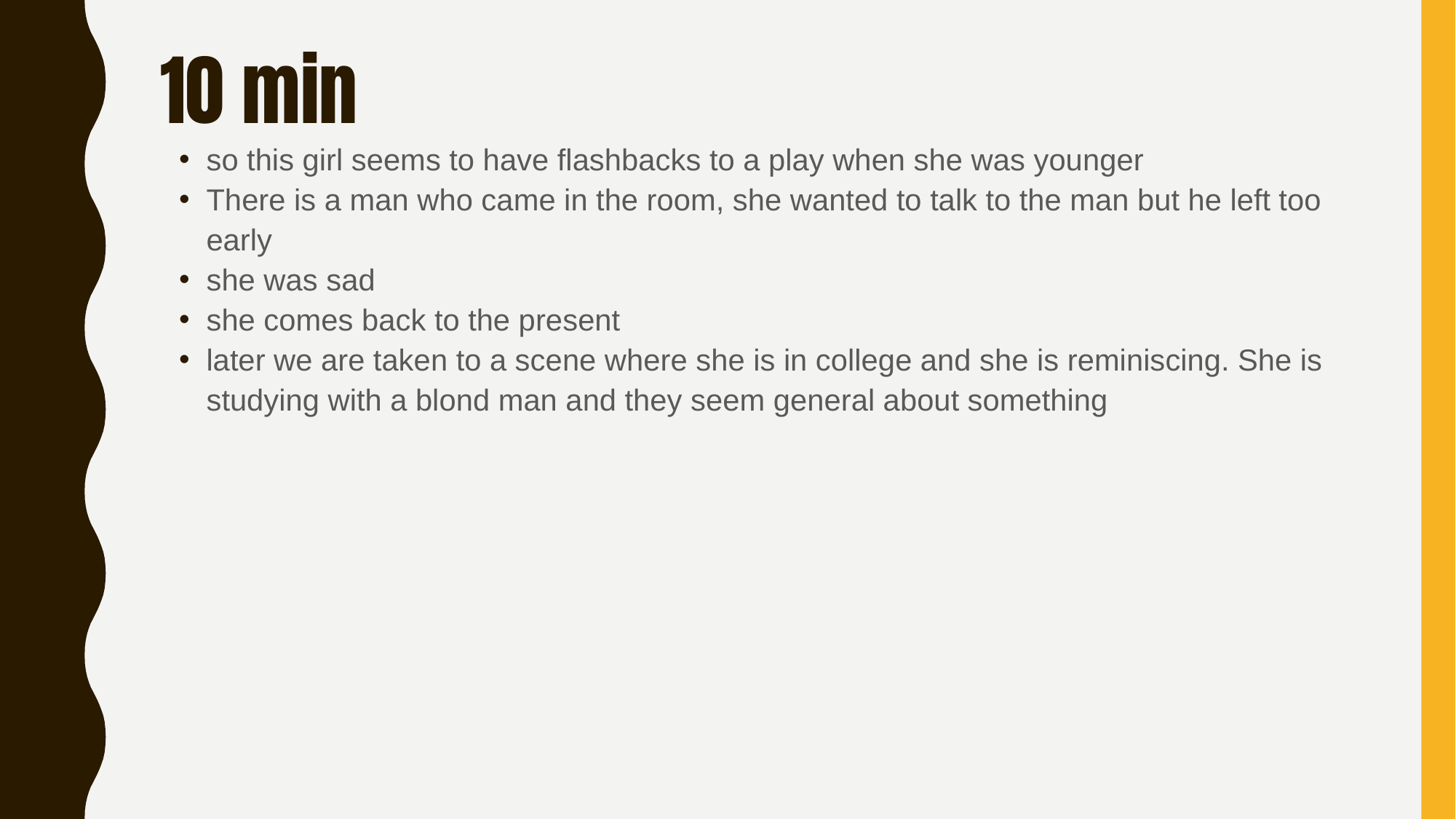

# 10 min
so this girl seems to have flashbacks to a play when she was younger
There is a man who came in the room, she wanted to talk to the man but he left too early
she was sad
she comes back to the present
later we are taken to a scene where she is in college and she is reminiscing. She is studying with a blond man and they seem general about something